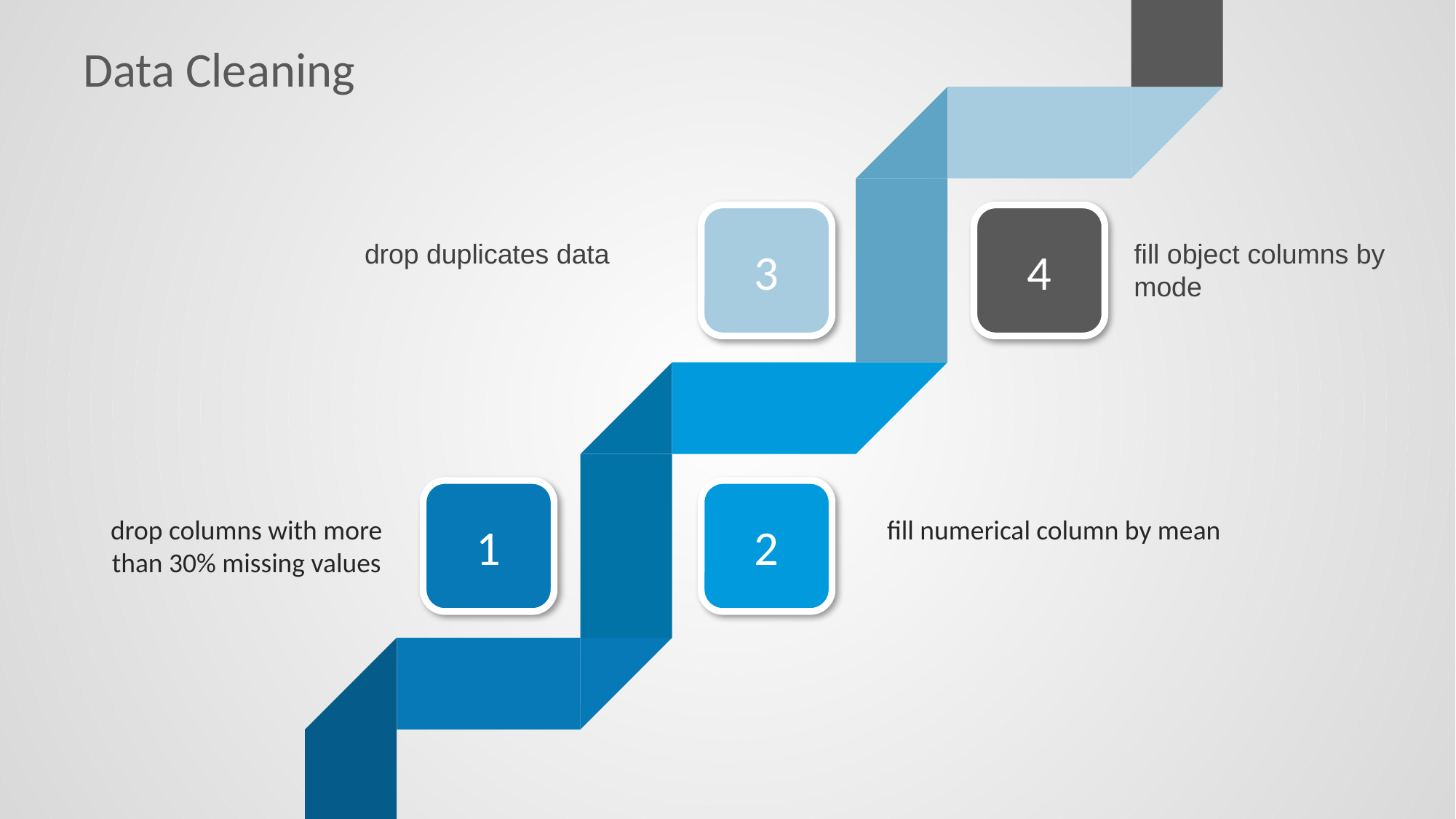

Data Cleaning

3
4
drop duplicates data
fill object columns by mode

1
2
drop columns with more than 30% missing values
fill numerical column by mean